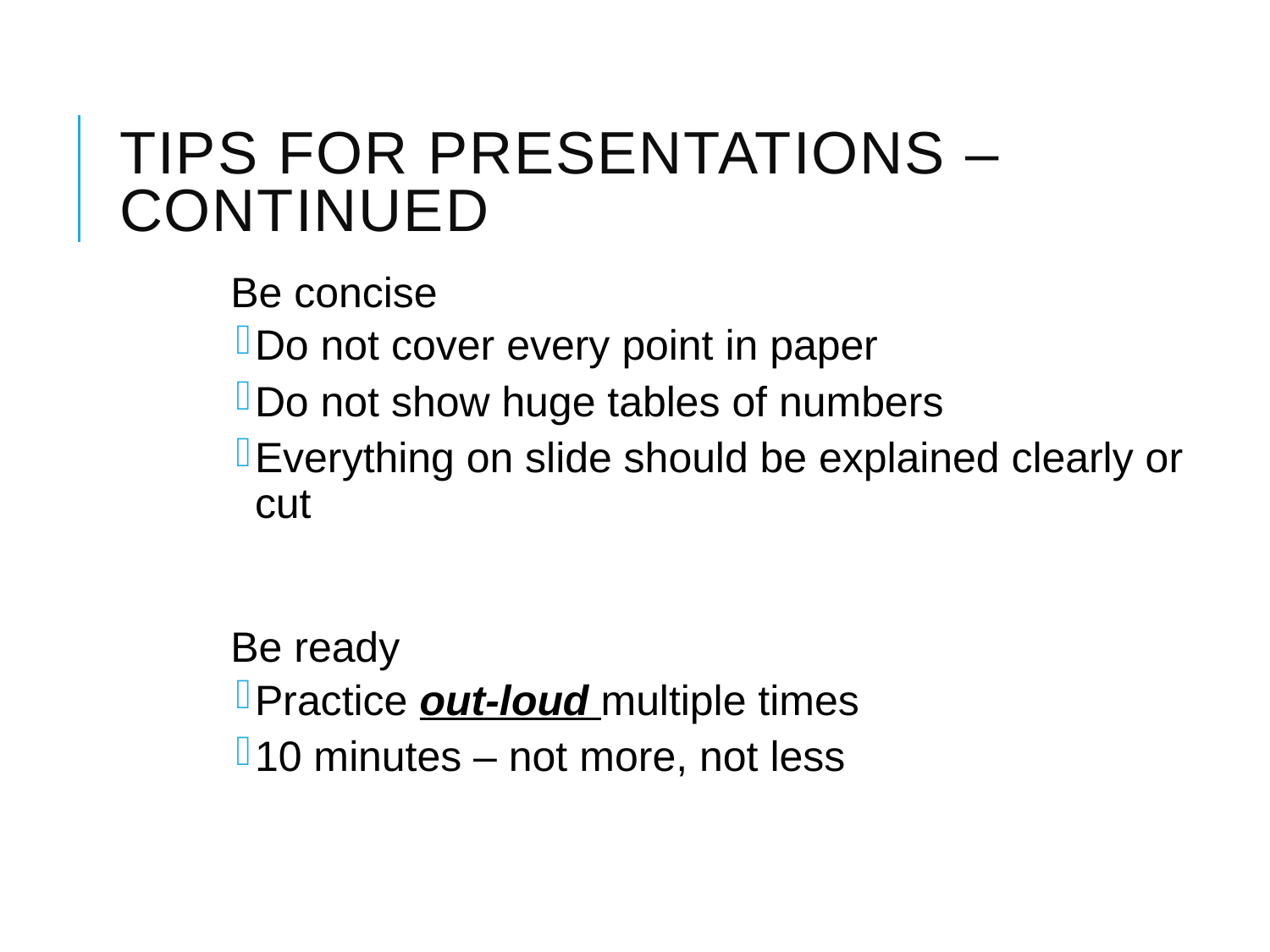

# Tips for presentations – continued
Be concise
Do not cover every point in paper
Do not show huge tables of numbers
Everything on slide should be explained clearly or cut

Be ready
Practice out-loud multiple times
10 minutes – not more, not less